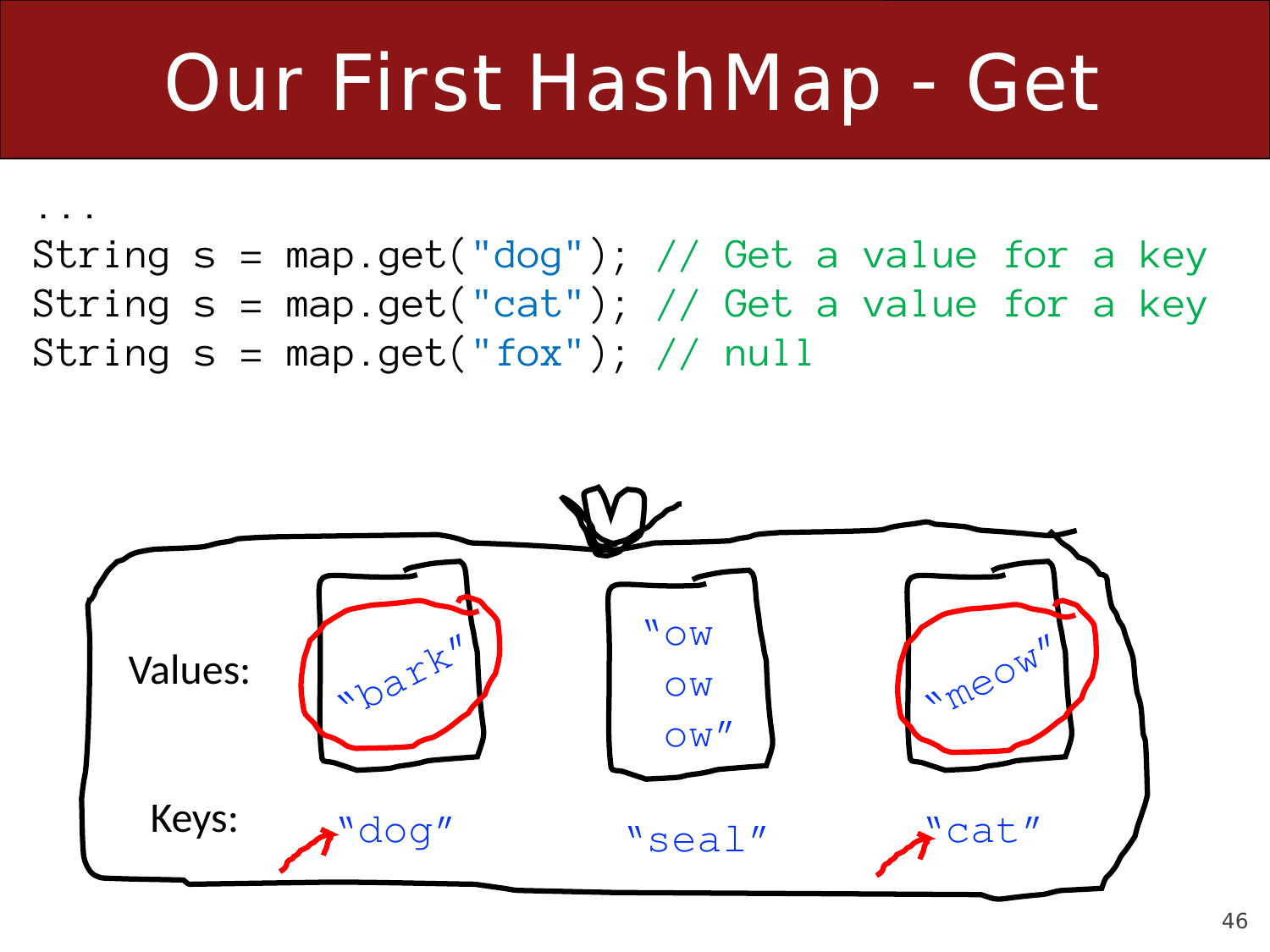

# Our First HashMap - Get
...
String s = map.get("dog"); // Get a value for a key
String s = map.get("cat"); // Get a value for a key
String s = map.get("fox"); // null

“ow
 ow
 ow”

Values:
“meow”
“bark”
Keys:
“dog”
“cat”
“seal”